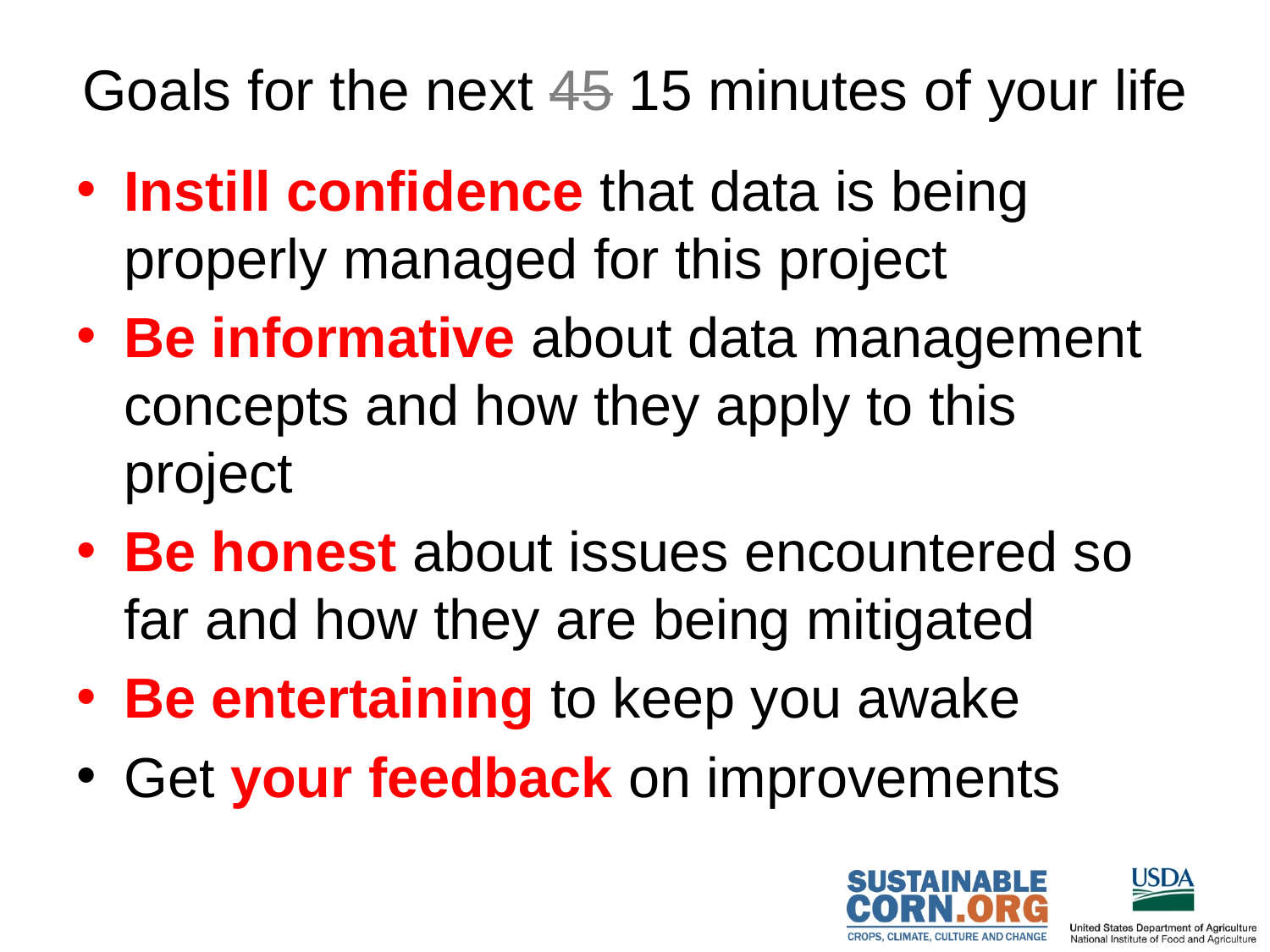

# Goals for the next 45 15 minutes of your life
Instill confidence that data is being properly managed for this project
Be informative about data management concepts and how they apply to this project
Be honest about issues encountered so far and how they are being mitigated
Be entertaining to keep you awake
Get your feedback on improvements